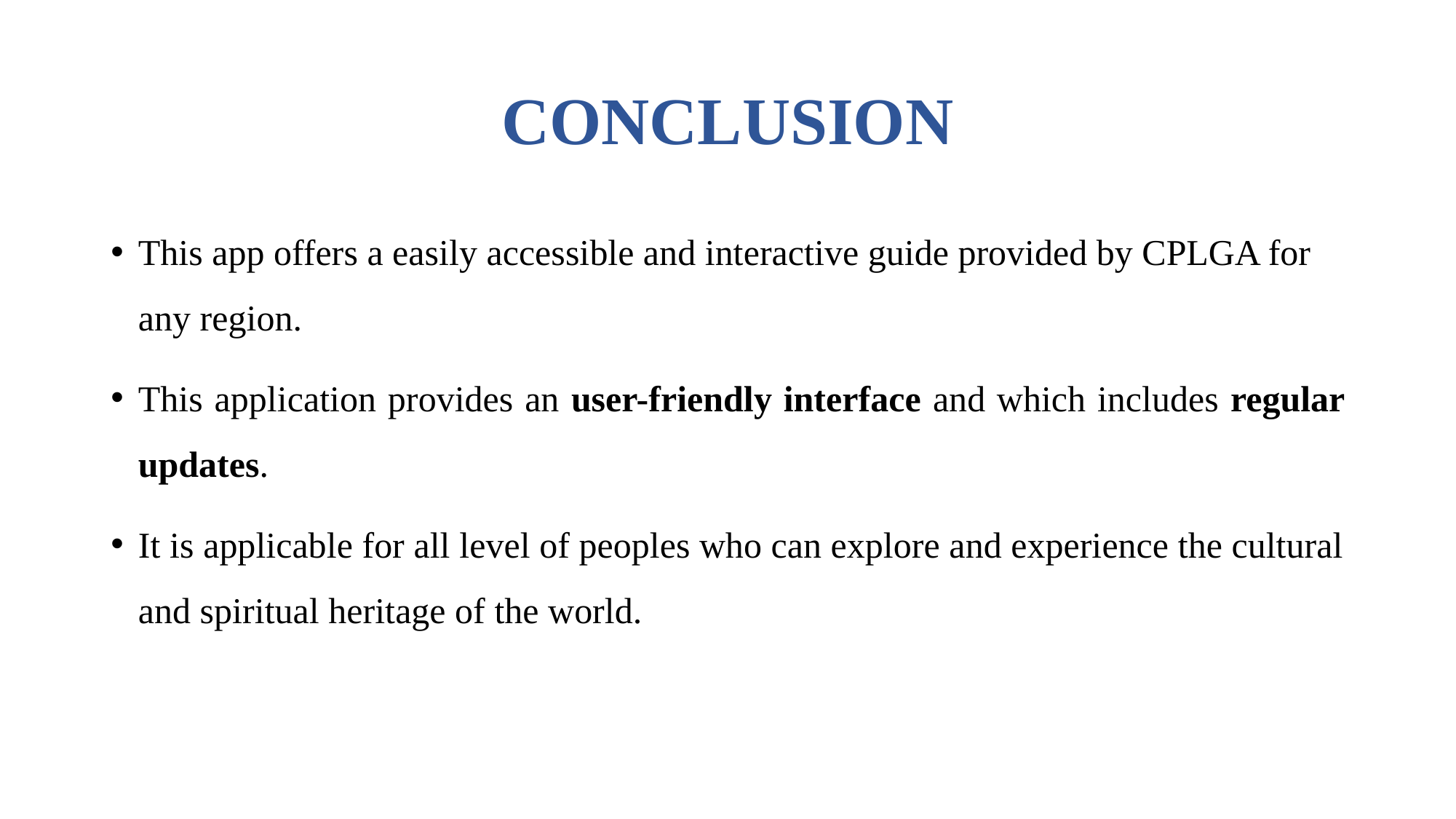

# CONCLUSION
This app offers a easily accessible and interactive guide provided by CPLGA for any region.
This application provides an user-friendly interface and which includes regular updates.
It is applicable for all level of peoples who can explore and experience the cultural and spiritual heritage of the world.